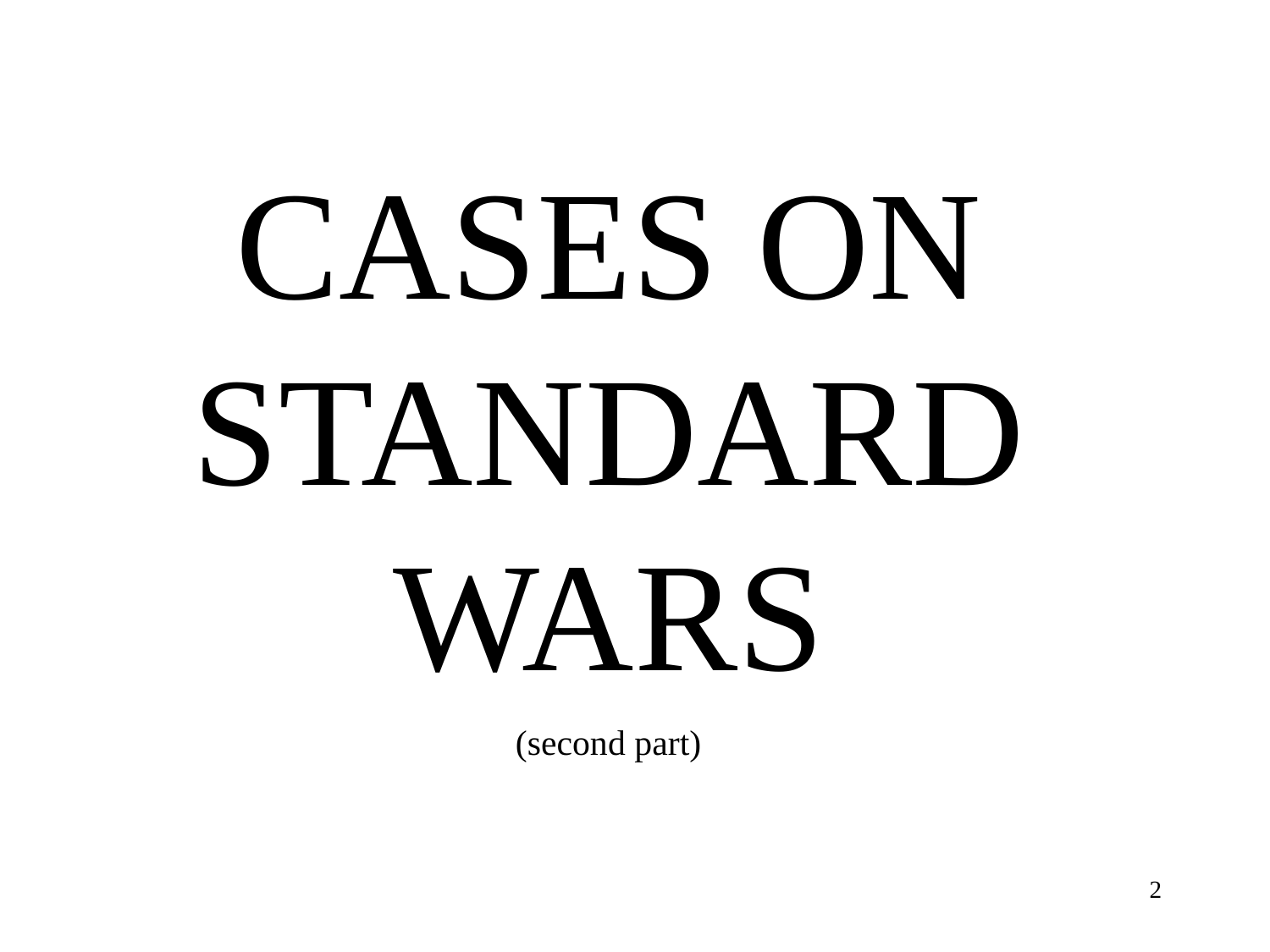

CASES ON STANDARD WARS
(second part)
2